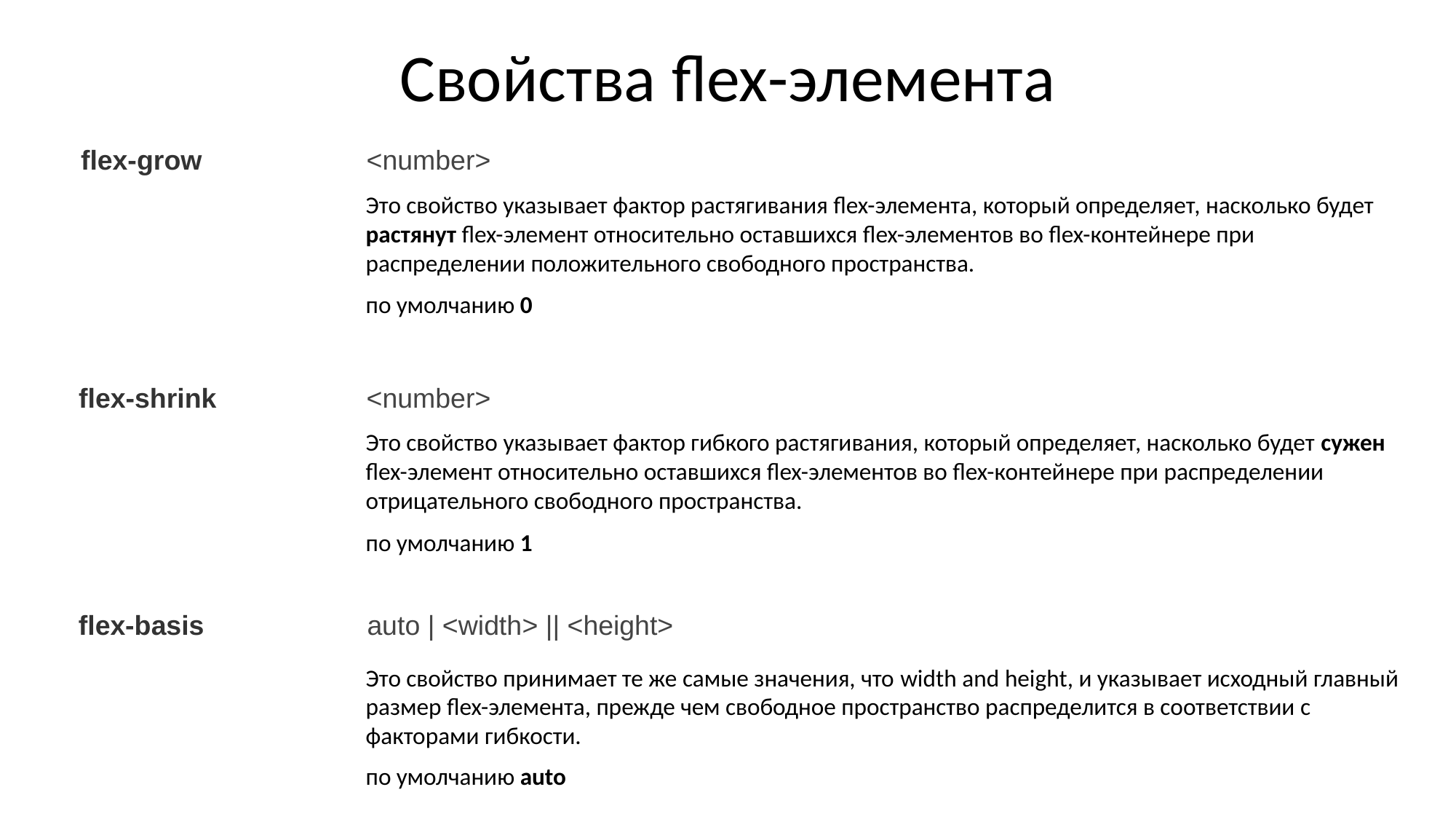

Свойства flex-элемента
flex-grow
<number>
Это свойство указывает фактор растягивания flex-элемента, который определяет, насколько будет растянут flex-элемент относительно оставшихся flex-элементов во flex-контейнере при распределении положительного свободного пространства.
по умолчанию 0
flex-shrink
<number>
Это свойство указывает фактор гибкого растягивания, который определяет, насколько будет сужен flex-элемент относительно оставшихся flex-элементов во flex-контейнере при распределении отрицательного свободного пространства.
по умолчанию 1
flex-basis
auto | <width> || <height>
Это свойство принимает те же самые значения, что width and height, и указывает исходный главный размер flex-элемента, прежде чем свободное пространство распределится в соответствии с факторами гибкости.
по умолчанию auto